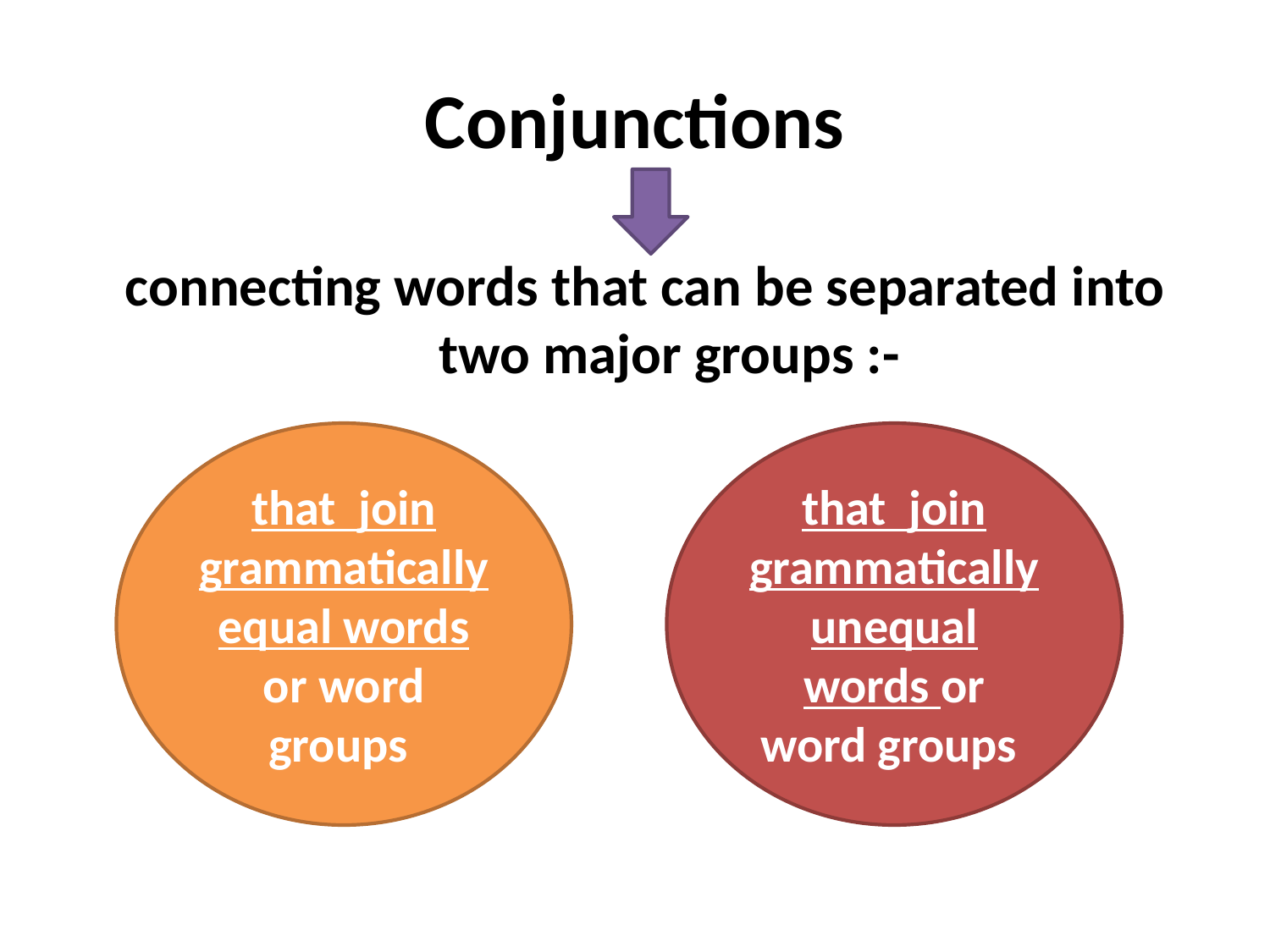

# Conjunctions

connecting words that can be separated into two major groups :-
that  join grammatically equal words or word groups
that  join grammatically unequal words or word groups